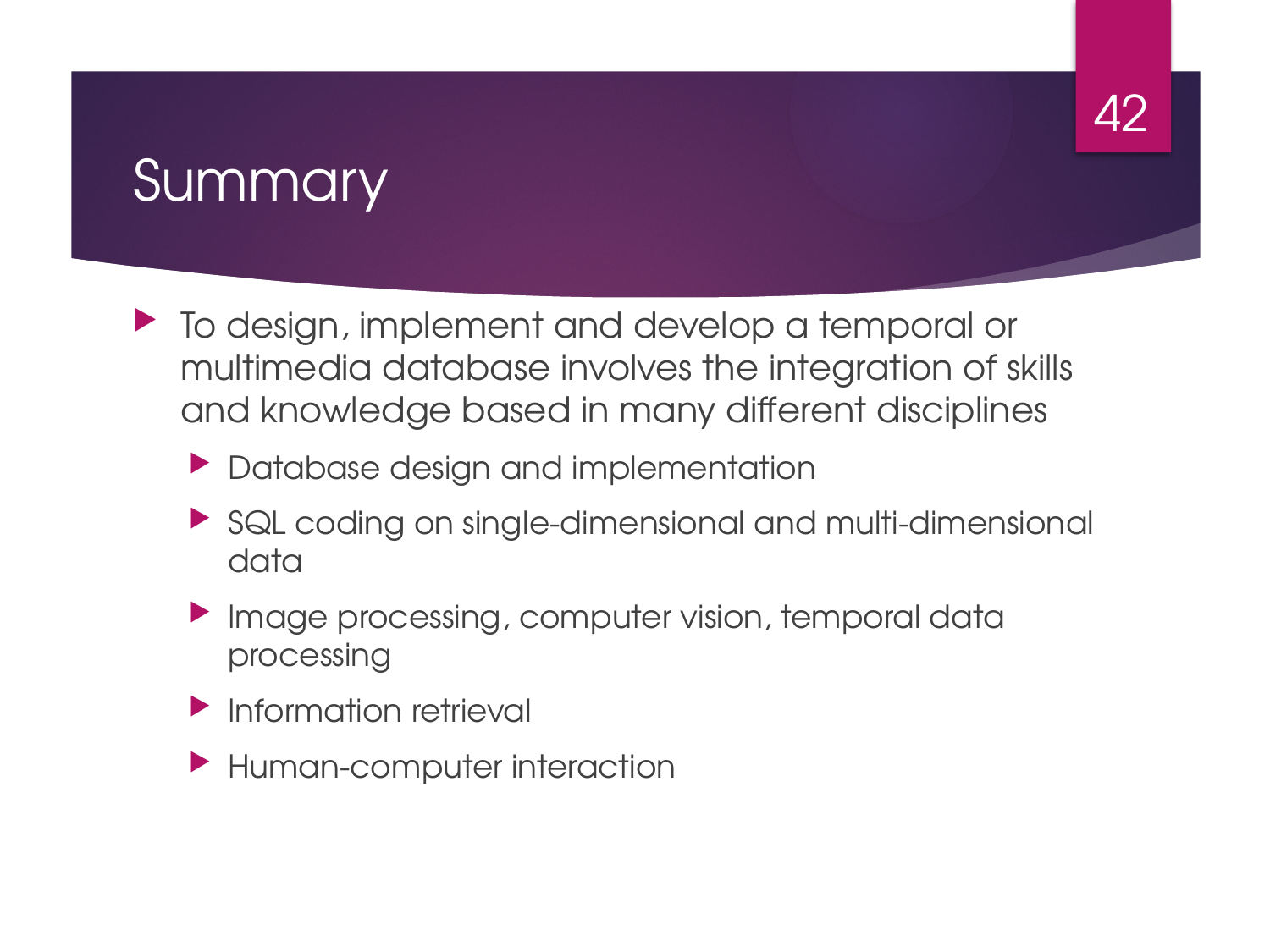

42
# Summary
To design, implement and develop a temporal or multimedia database involves the integration of skills and knowledge based in many different disciplines
Database design and implementation
SQL coding on single-dimensional and multi-dimensional data
Image processing, computer vision, temporal data processing
Information retrieval
Human-computer interaction